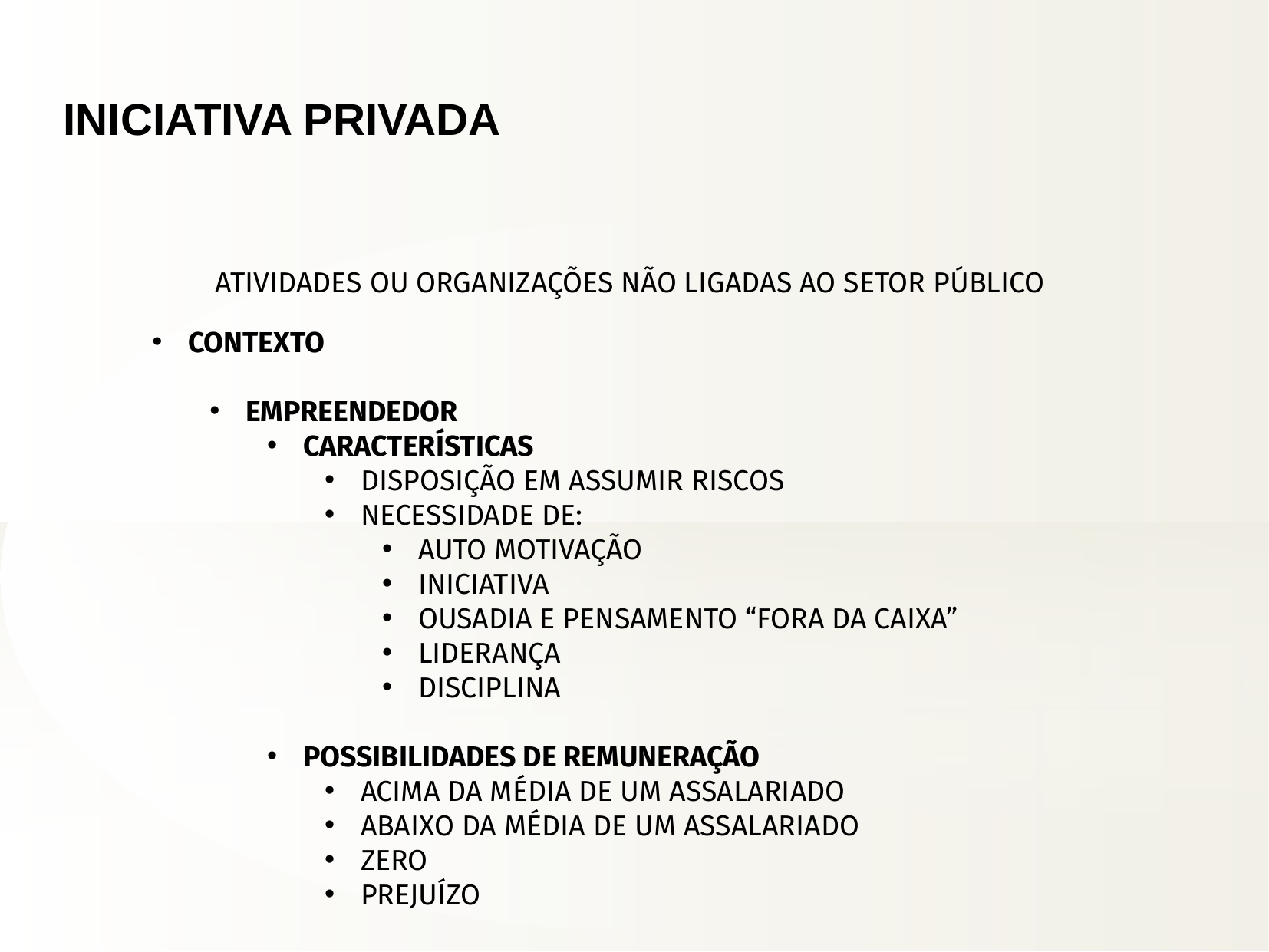

INICIATIVA PRIVADA

ATIVIDADES OU ORGANIZAÇÕES NÃO LIGADAS AO SETOR PÚBLICO
CONTEXTO

EMPREENDEDOR
CARACTERÍSTICAS
DISPOSIÇÃO EM ASSUMIR RISCOS
NECESSIDADE DE:
AUTO MOTIVAÇÃO
INICIATIVA
OUSADIA E PENSAMENTO “FORA DA CAIXA”
LIDERANÇA
DISCIPLINA

POSSIBILIDADES DE REMUNERAÇÃO
ACIMA DA MÉDIA DE UM ASSALARIADO
ABAIXO DA MÉDIA DE UM ASSALARIADO
ZERO
PREJUÍZO